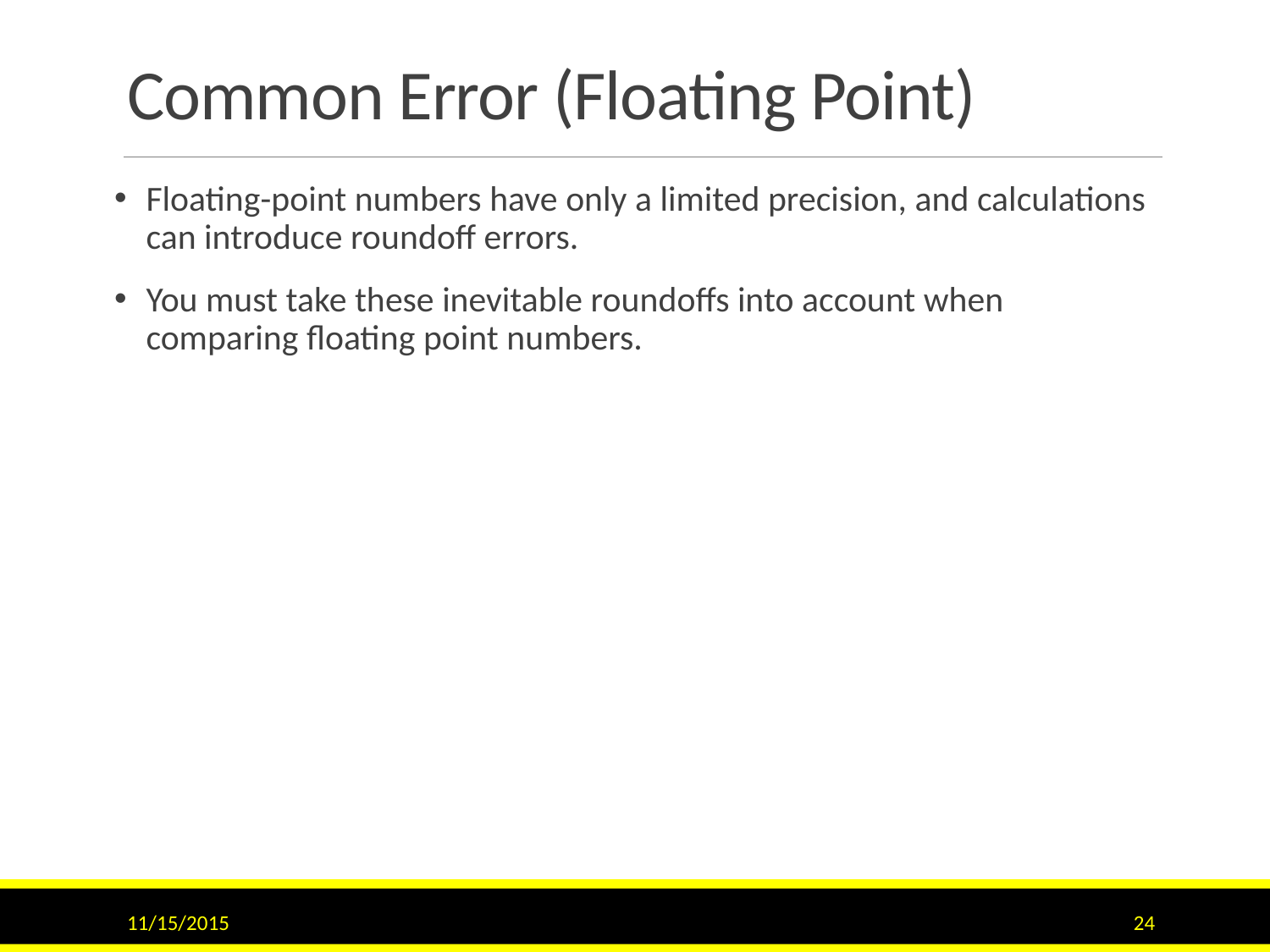

# Common Error (Floating Point)
Floating-point numbers have only a limited precision, and calculations can introduce roundoff errors.
You must take these inevitable roundoffs into account when comparing floating point numbers.
11/15/2015
24